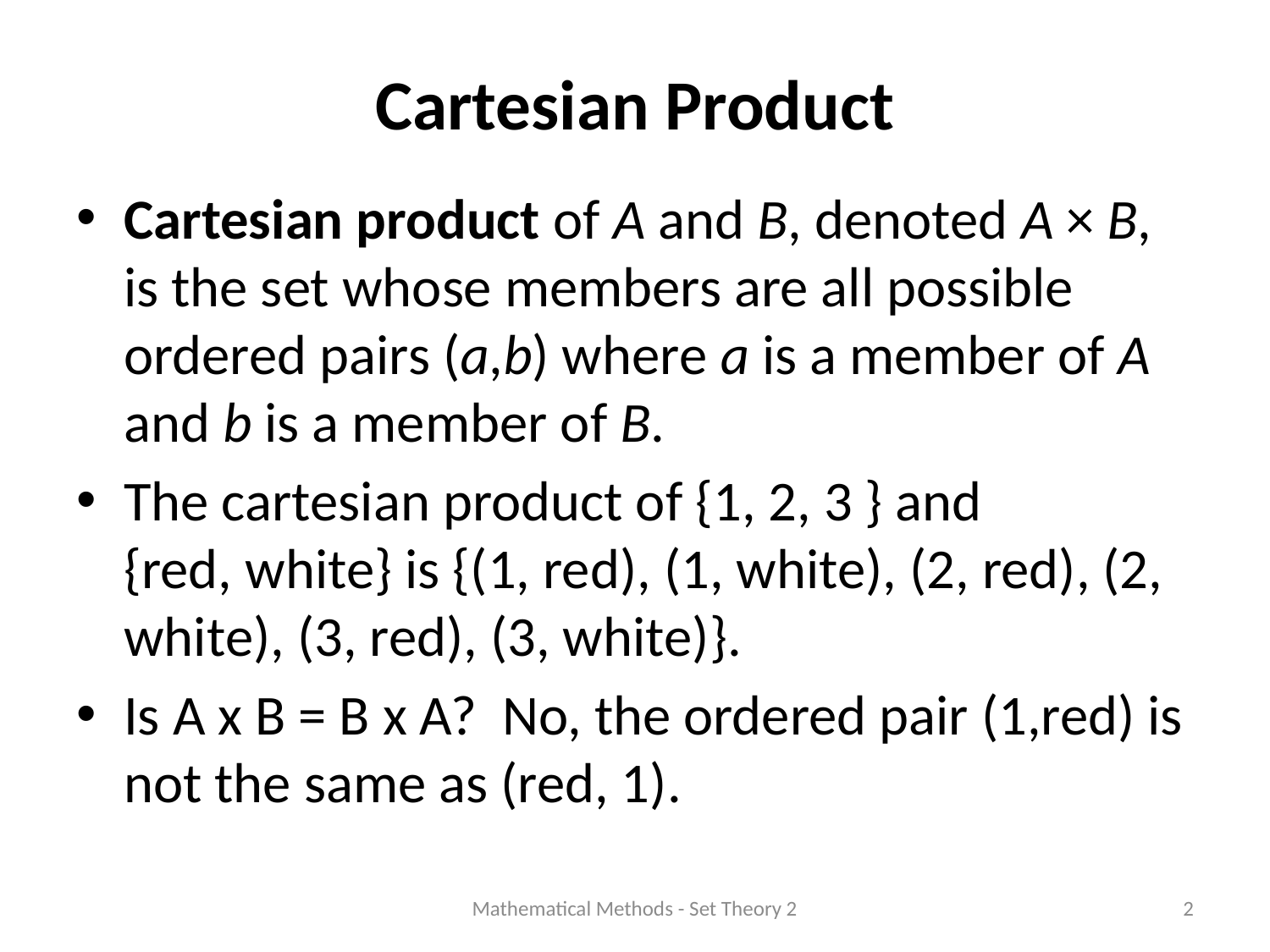

# Cartesian Product
Cartesian product of A and B, denoted A × B, is the set whose members are all possible ordered pairs (a,b) where a is a member of A and b is a member of B.
The cartesian product of {1, 2, 3 } and          {red, white} is {(1, red), (1, white), (2, red), (2, white), (3, red), (3, white)}.
Is A x B = B x A?  No, the ordered pair (1,red) is not the same as (red, 1).
Mathematical Methods - Set Theory 2
2